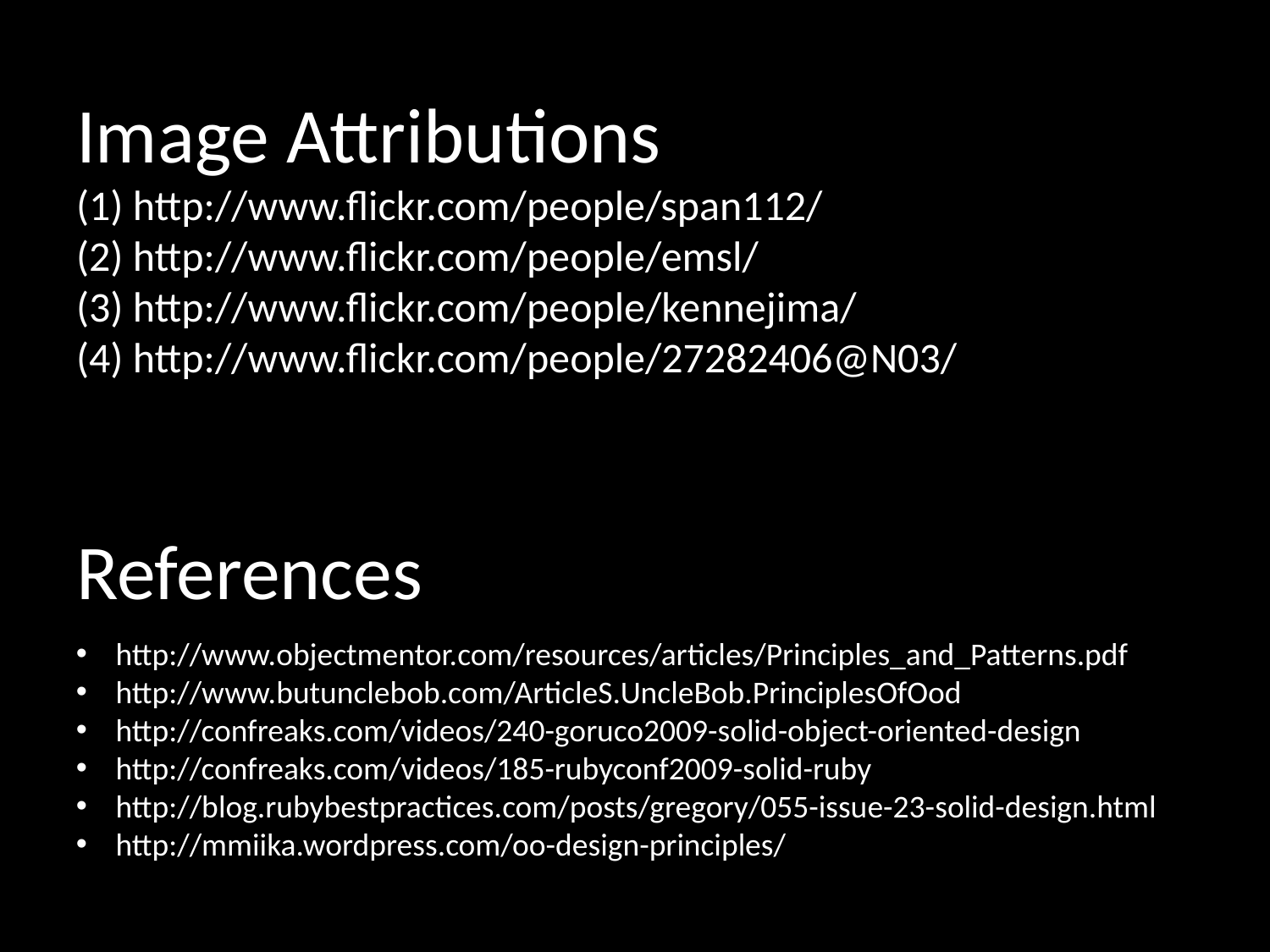

# Image Attributions (1) http://www.flickr.com/people/span112/ (2) http://www.flickr.com/people/emsl/ (3) http://www.flickr.com/people/kennejima/ (4) http://www.flickr.com/people/27282406@N03/
References
http://www.objectmentor.com/resources/articles/Principles_and_Patterns.pdf
http://www.butunclebob.com/ArticleS.UncleBob.PrinciplesOfOod
http://confreaks.com/videos/240-goruco2009-solid-object-oriented-design
http://confreaks.com/videos/185-rubyconf2009-solid-ruby
http://blog.rubybestpractices.com/posts/gregory/055-issue-23-solid-design.html
http://mmiika.wordpress.com/oo-design-principles/